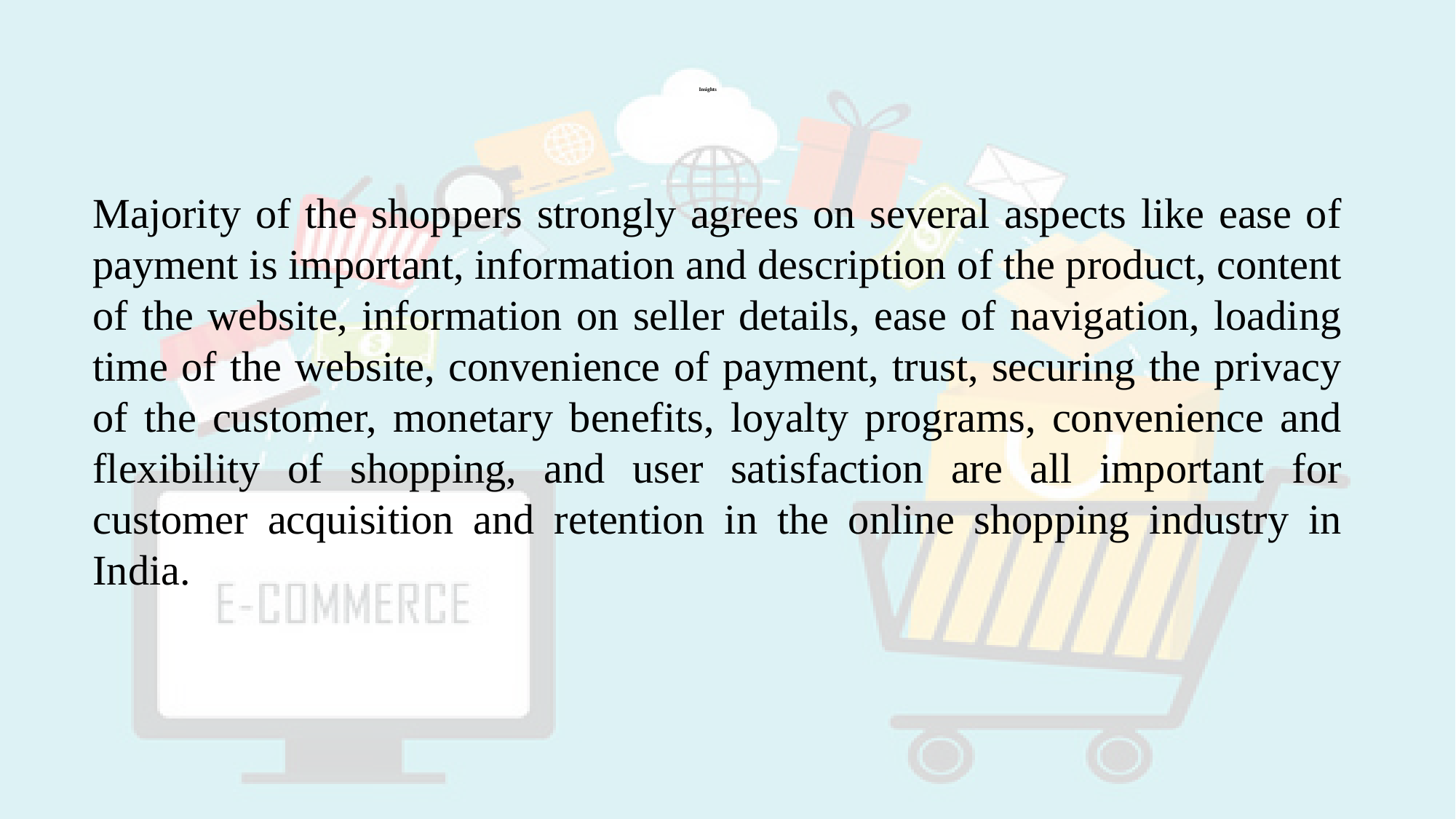

# Insights

Majority of the shoppers strongly agrees on several aspects like ease of payment is important, information and description of the product, content of the website, information on seller details, ease of navigation, loading time of the website, convenience of payment, trust, securing the privacy of the customer, monetary benefits, loyalty programs, convenience and flexibility of shopping, and user satisfaction are all important for customer acquisition and retention in the online shopping industry in India.